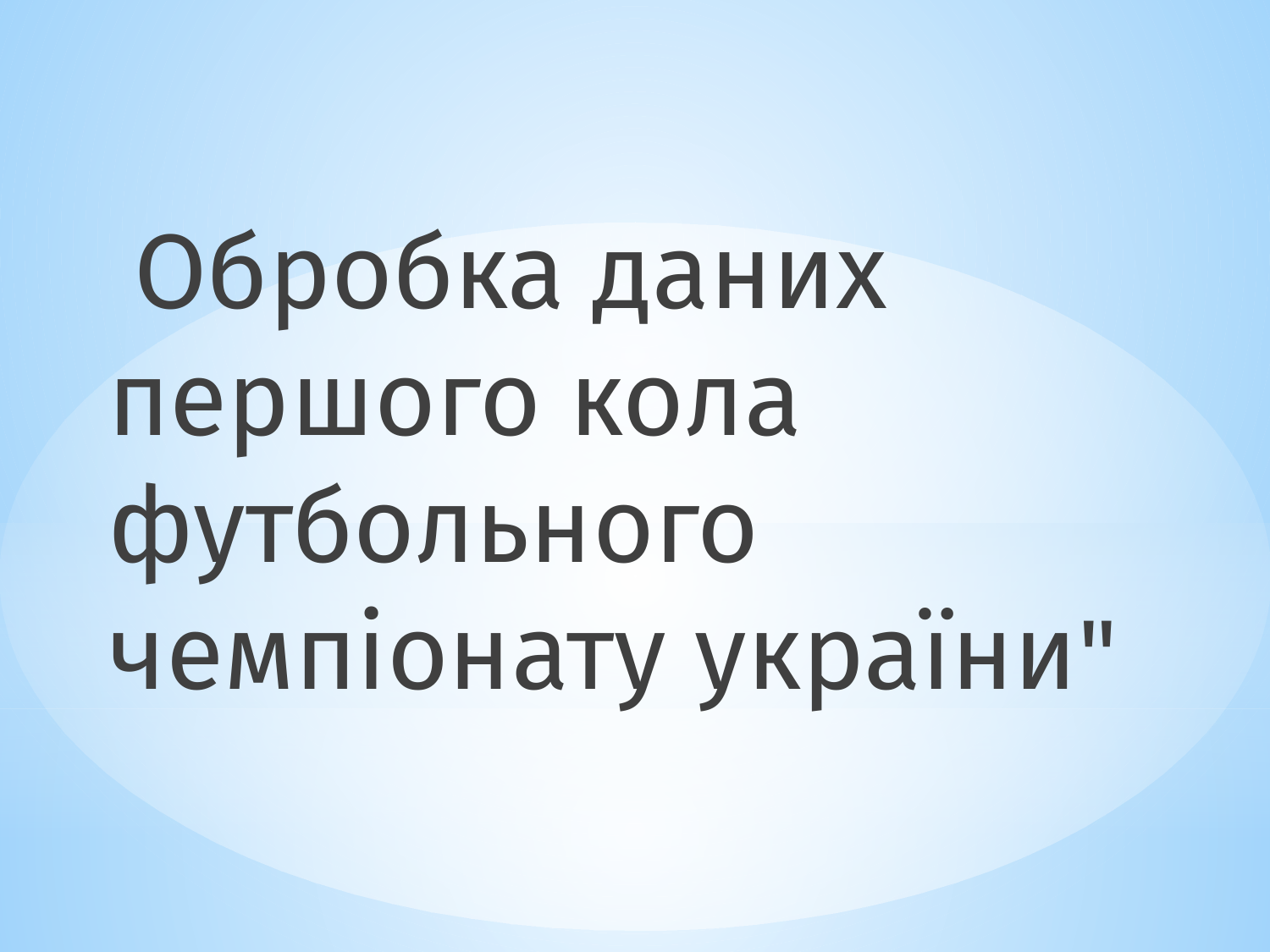

Обробка даних першого кола футбольного чемпіонату україни"